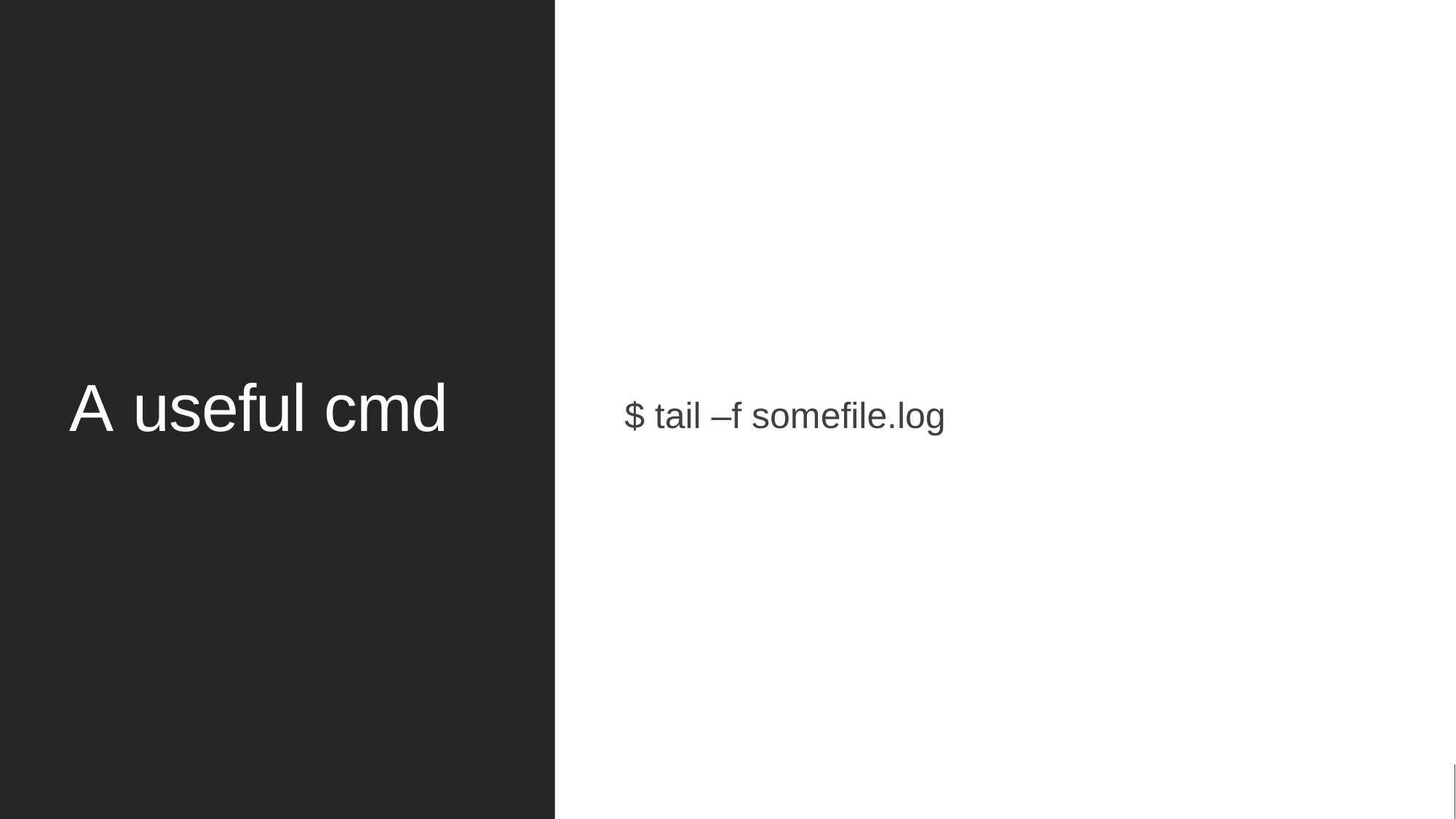

# A useful cmd
$ tail –f somefile.log